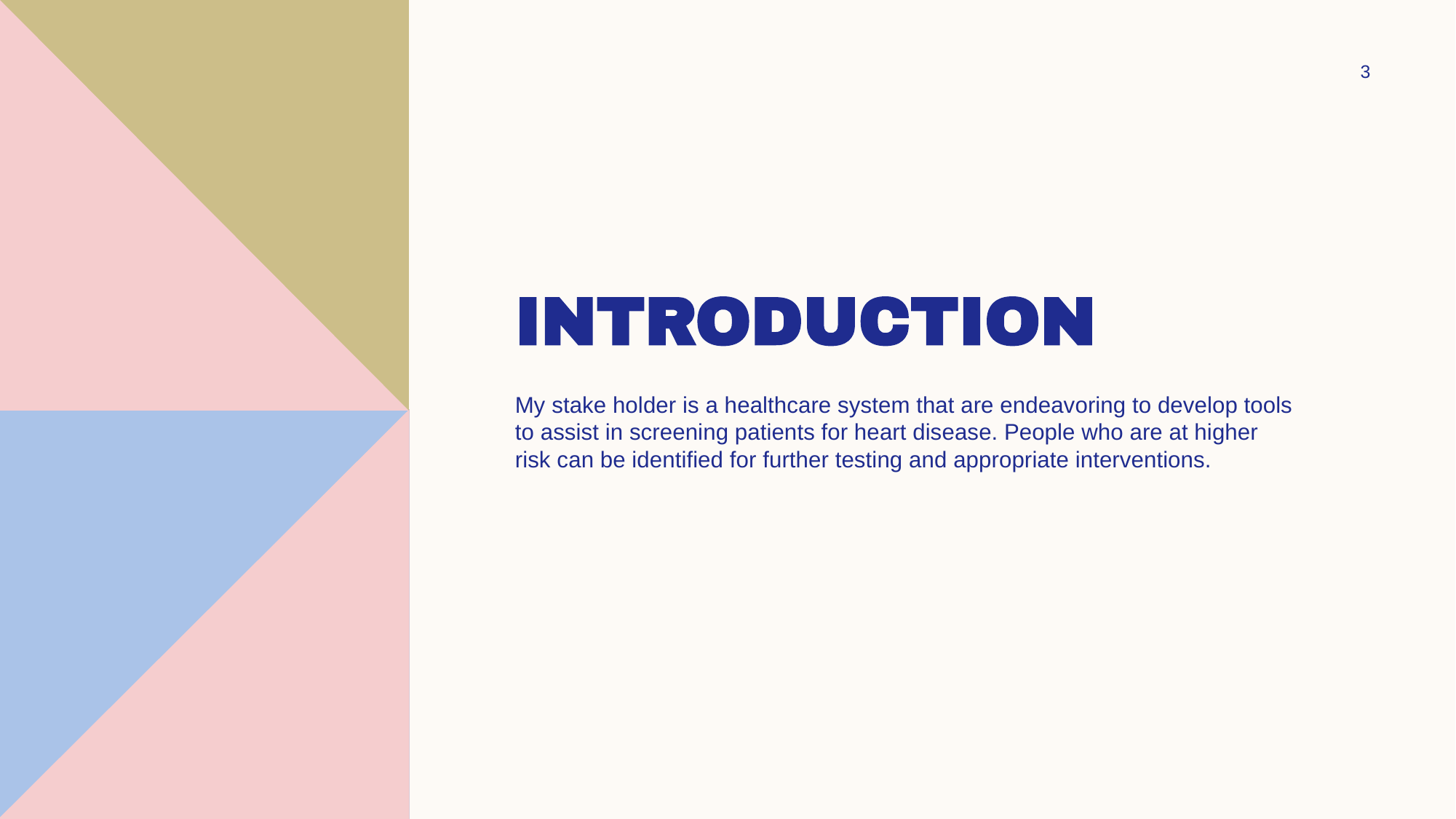

3
# Introduction
My stake holder is a healthcare system that are endeavoring to develop tools to assist in screening patients for heart disease. People who are at higher risk can be identified for further testing and appropriate interventions.